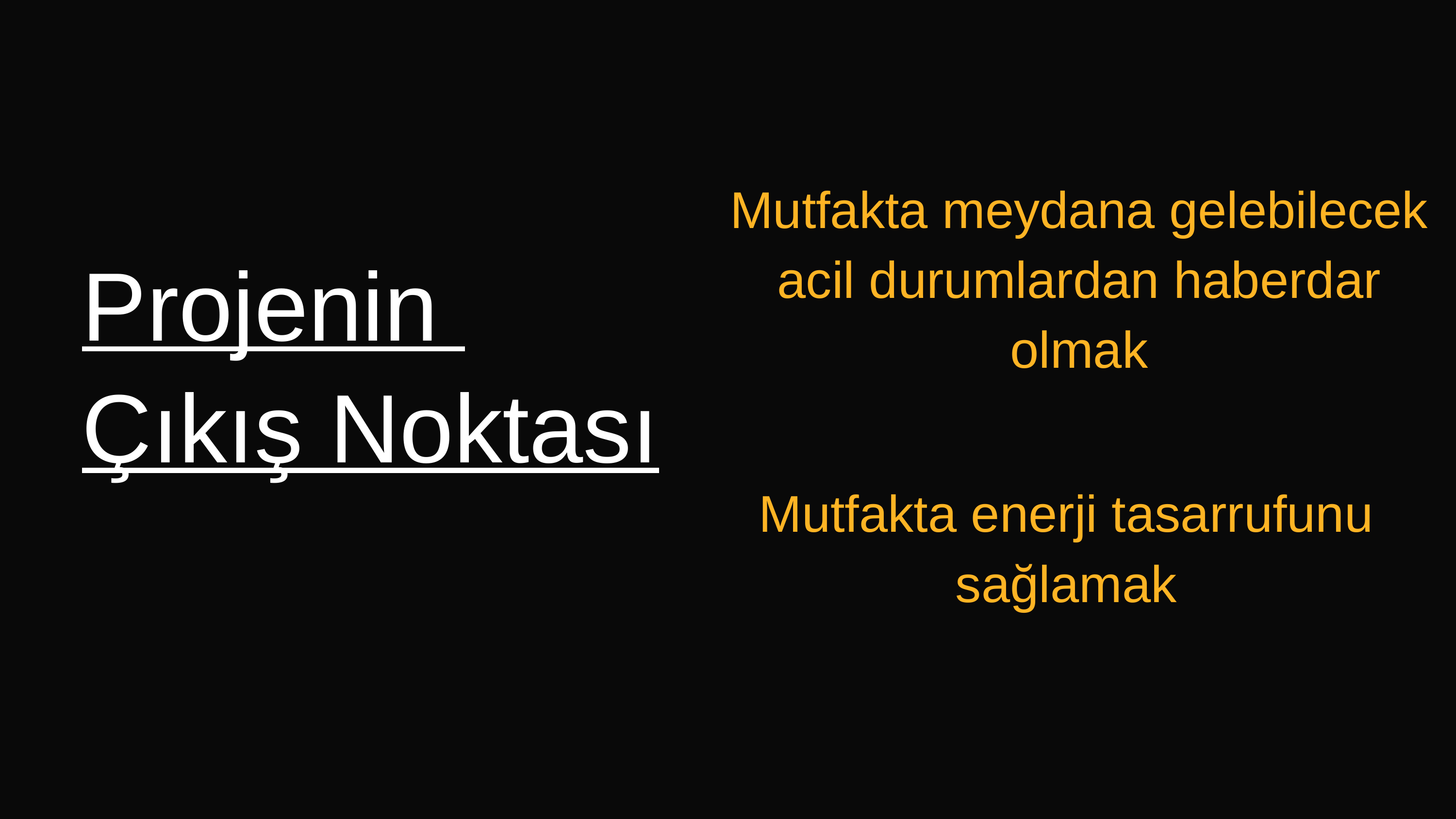

Mutfakta meydana gelebilecek acil durumlardan haberdar olmak
Projenin
Çıkış Noktası

Mutfakta enerji tasarrufunu sağlamak